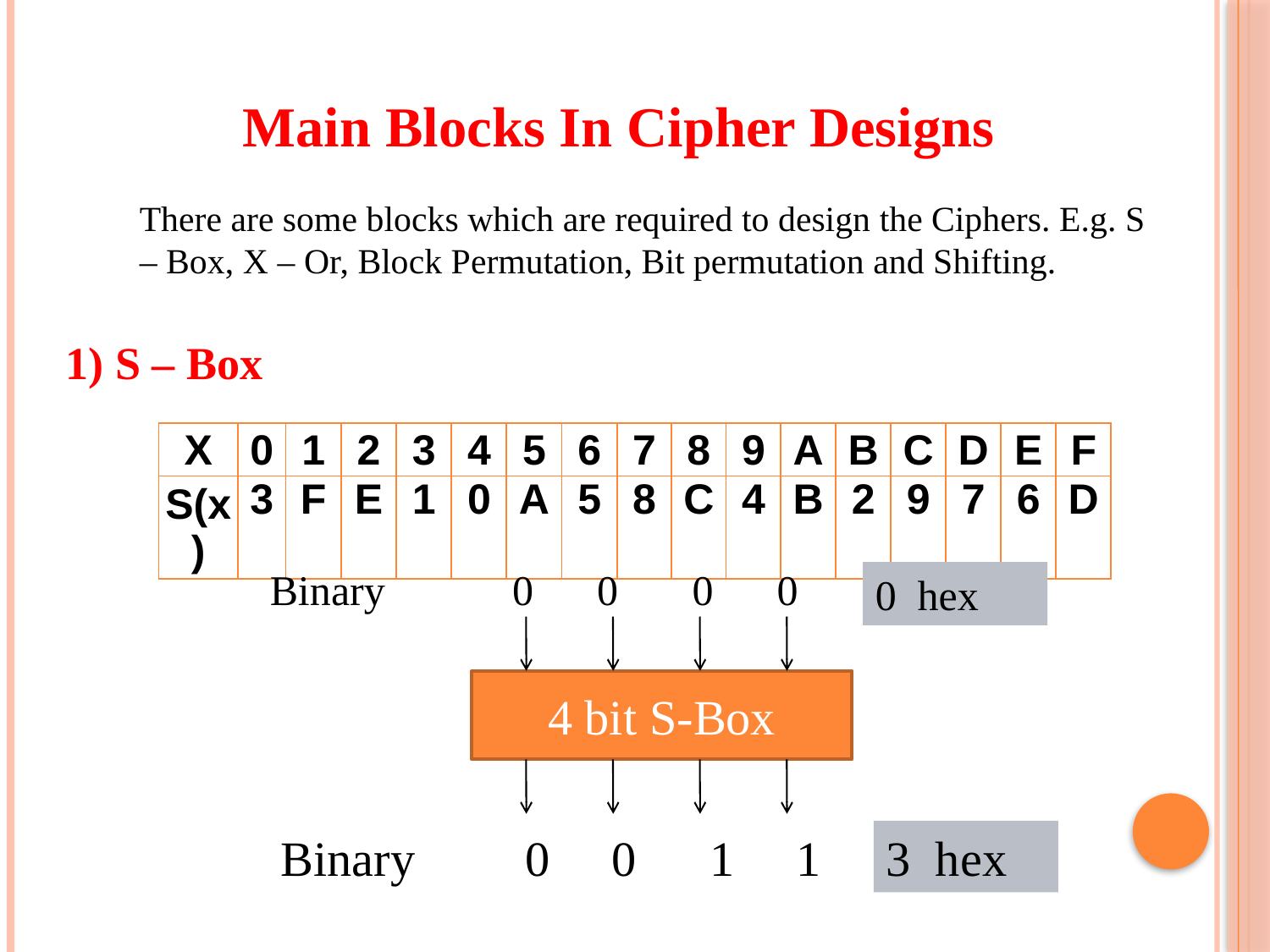

Main Blocks In Cipher Designs
There are some blocks which are required to design the Ciphers. E.g. S – Box, X – Or, Block Permutation, Bit permutation and Shifting.
1) S – Box
| X | 0 | 1 | 2 | 3 | 4 | 5 | 6 | 7 | 8 | 9 | A | B | C | D | E | F |
| --- | --- | --- | --- | --- | --- | --- | --- | --- | --- | --- | --- | --- | --- | --- | --- | --- |
| S(x) | 3 | F | E | 1 | 0 | A | 5 | 8 | C | 4 | B | 2 | 9 | 7 | 6 | D |
  Binary            0      0       0      0
0  hex
4 bit S-Box
  Binary         0     0      1     1
3  hex